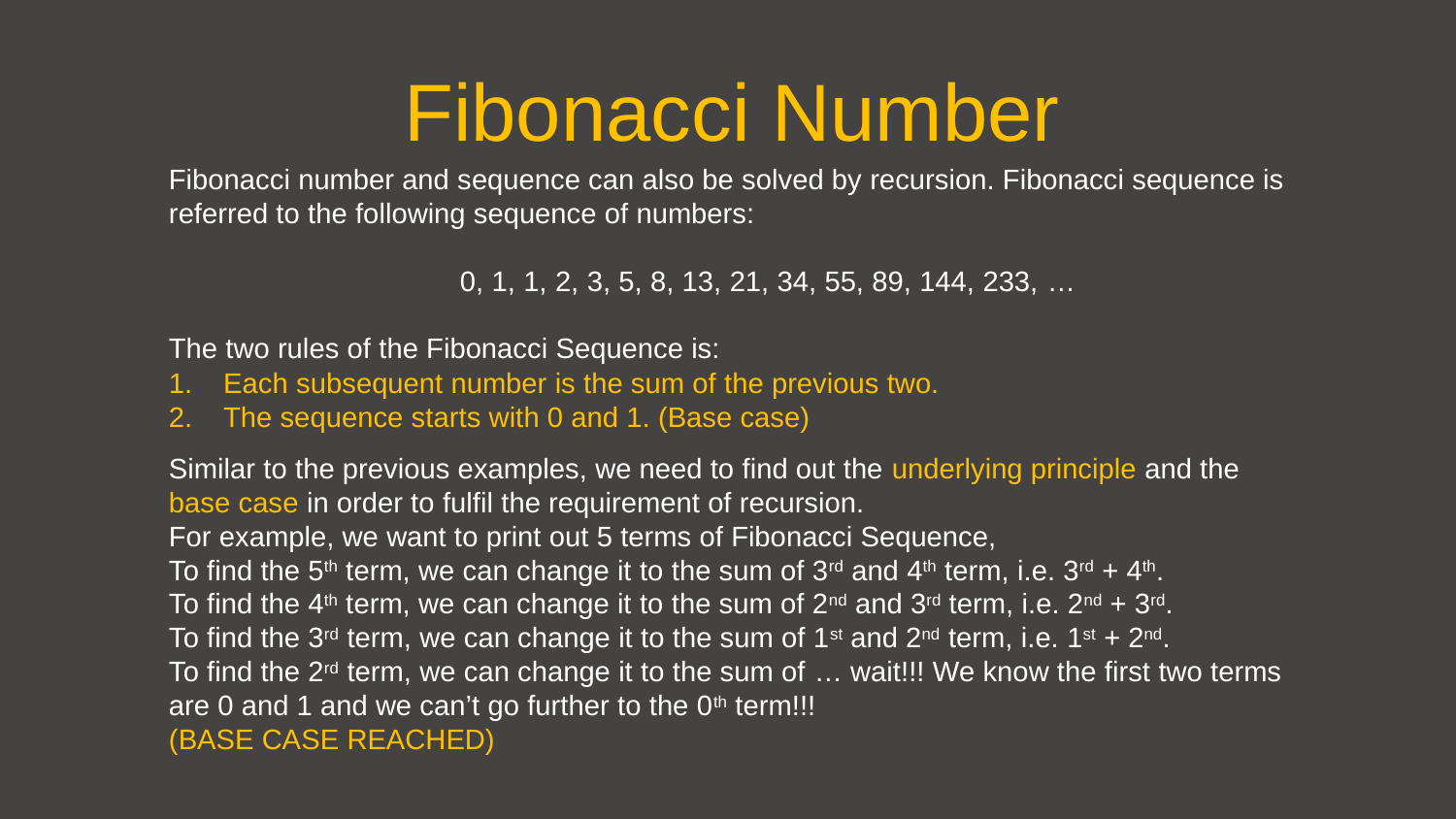

# Fibonacci Number
Fibonacci number and sequence can also be solved by recursion. Fibonacci sequence is referred to the following sequence of numbers:

		0, 1, 1, 2, 3, 5, 8, 13, 21, 34, 55, 89, 144, 233, …

The two rules of the Fibonacci Sequence is:
Each subsequent number is the sum of the previous two.
The sequence starts with 0 and 1. (Base case)
Similar to the previous examples, we need to find out the underlying principle and the base case in order to fulfil the requirement of recursion.
For example, we want to print out 5 terms of Fibonacci Sequence,
To find the 5th term, we can change it to the sum of 3rd and 4th term, i.e. 3rd + 4th.
To find the 4th term, we can change it to the sum of 2nd and 3rd term, i.e. 2nd + 3rd.
To find the 3rd term, we can change it to the sum of 1st and 2nd term, i.e. 1st + 2nd.
To find the 2rd term, we can change it to the sum of … wait!!! We know the first two terms are 0 and 1 and we can’t go further to the 0th term!!!
(BASE CASE REACHED)